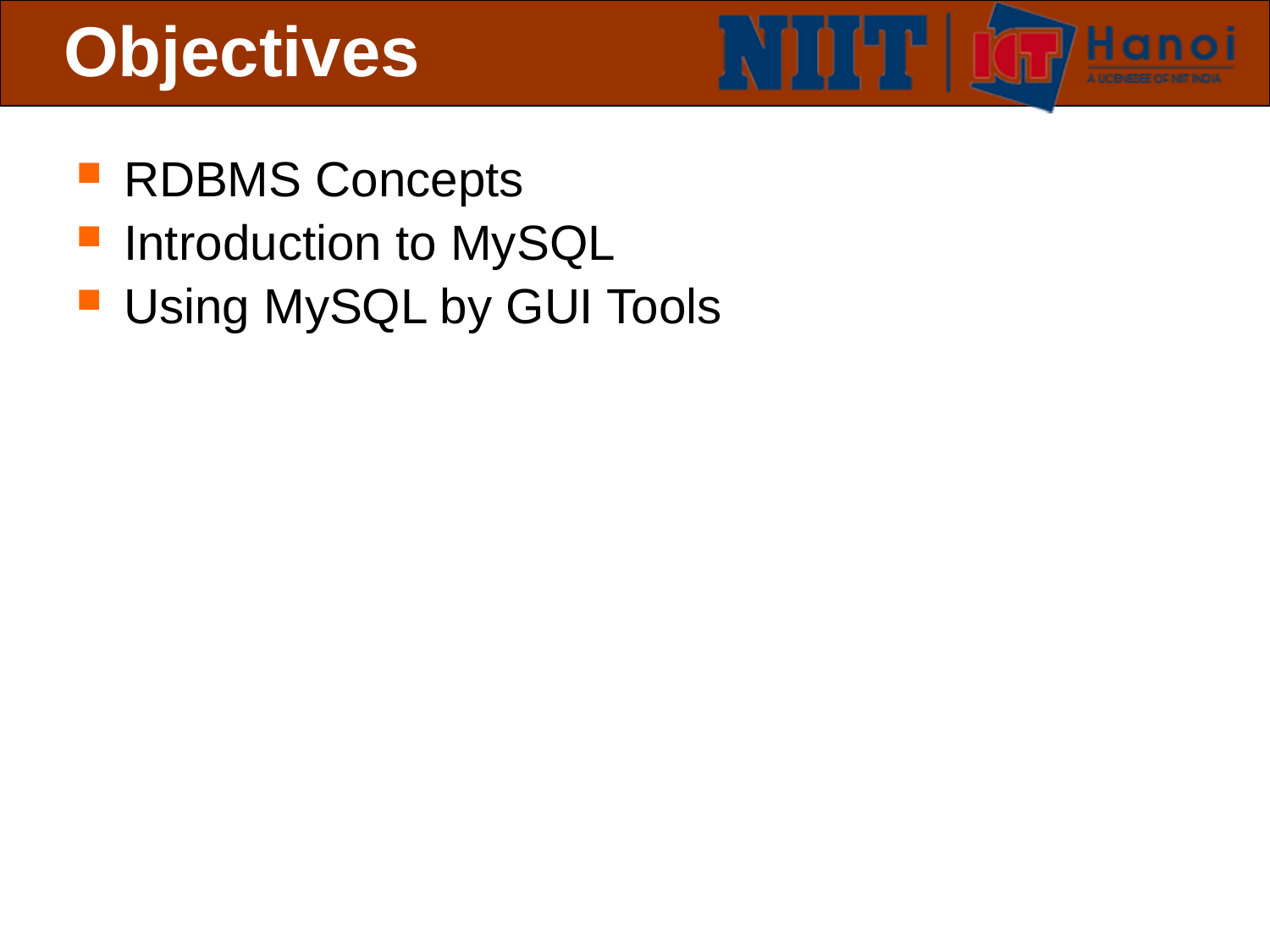

# Objectives
RDBMS Concepts
Introduction to MySQL
Using MySQL by GUI Tools
 Slide 2 of 9